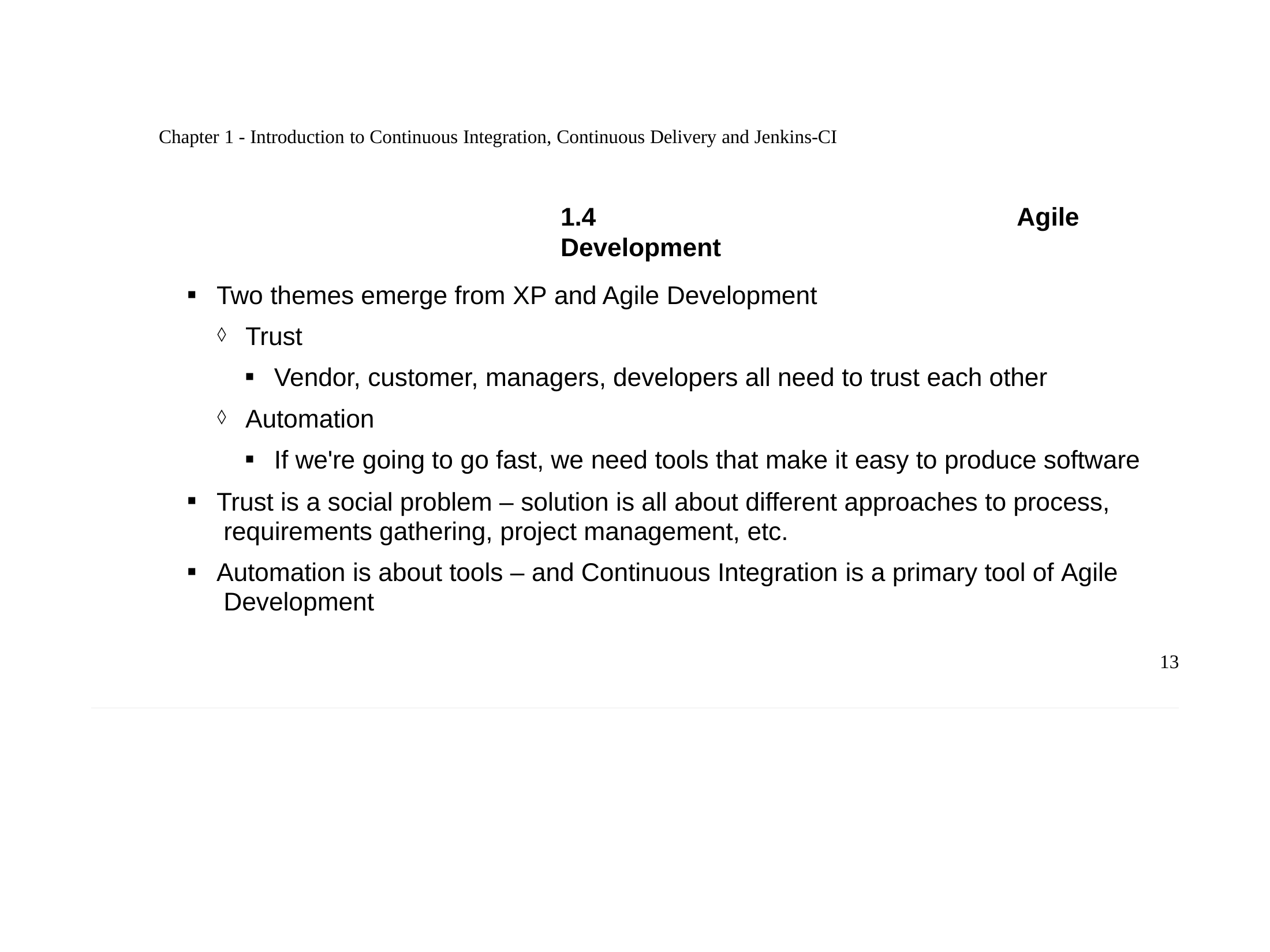

Chapter 1 - Introduction to Continuous Integration, Continuous Delivery and Jenkins-CI

1.4	Agile Development
Two themes emerge from XP and Agile Development
Trust
Vendor, customer, managers, developers all need to trust each other
Automation
If we're going to go fast, we need tools that make it easy to produce software
Trust is a social problem – solution is all about different approaches to process,  requirements gathering, project management, etc.
Automation is about tools – and Continuous Integration is a primary tool of Agile  Development
13